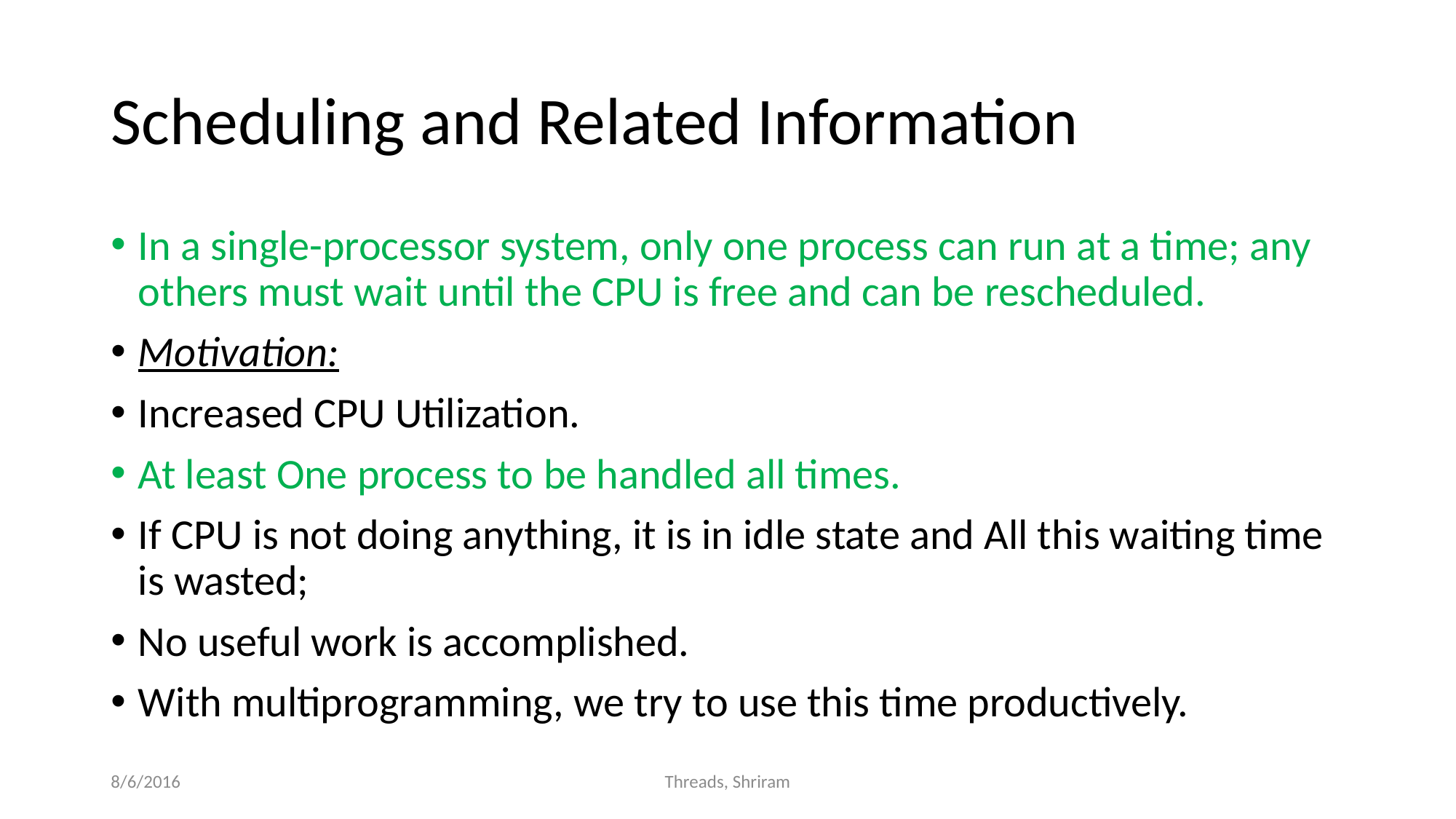

# Scheduling and Related Information
In a single-processor system, only one process can run at a time; any others must wait until the CPU is free and can be rescheduled.
Motivation:
Increased CPU Utilization.
At least One process to be handled all times.
If CPU is not doing anything, it is in idle state and All this waiting time is wasted;
No useful work is accomplished.
With multiprogramming, we try to use this time productively.

8/6/2016
Threads, Shriram